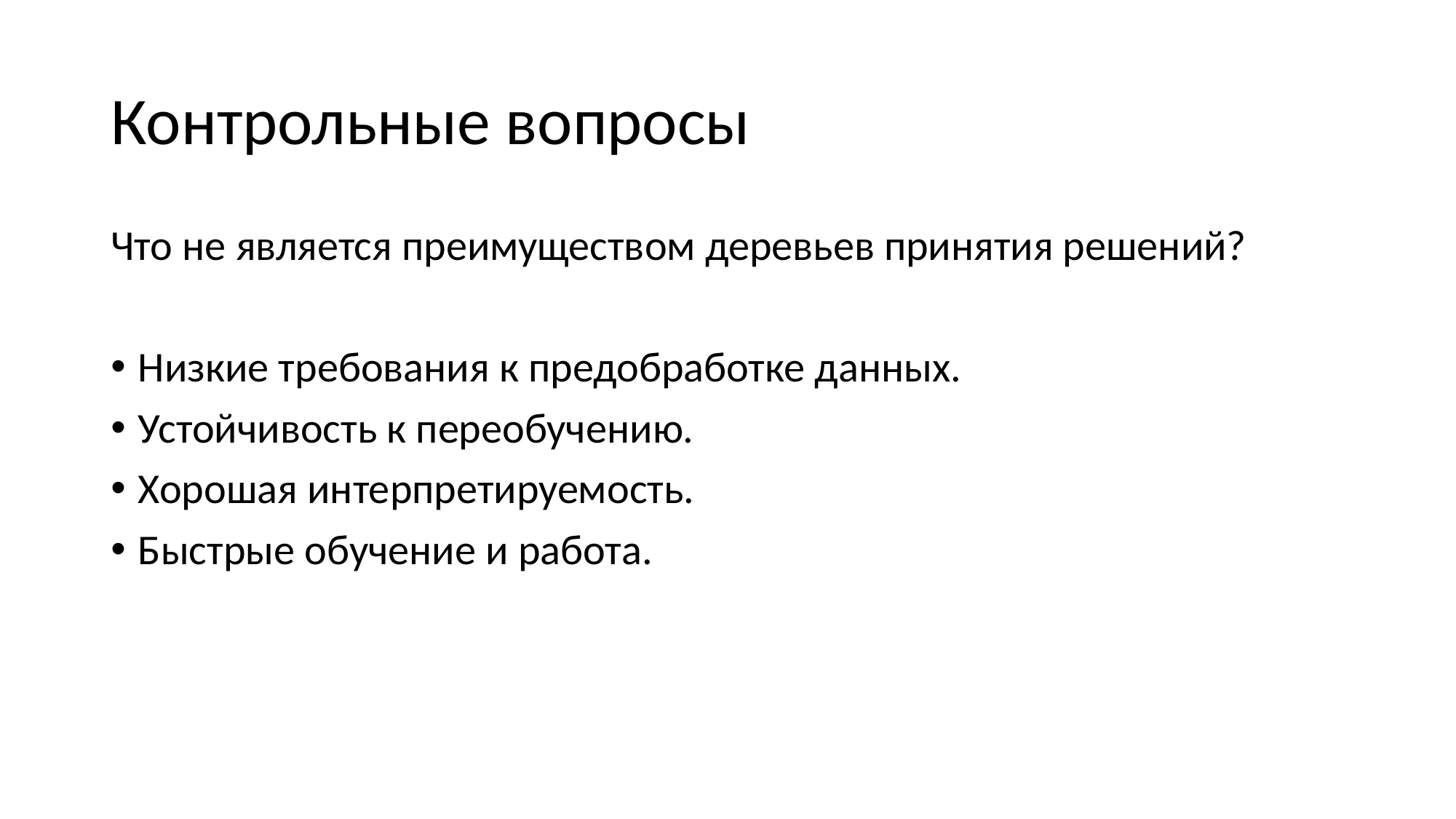

# Контрольные вопросы
Что не является преимуществом деревьев принятия решений?

Низкие требования к предобработке данных.
Устойчивость к переобучению.
Хорошая интерпретируемость.
Быстрые обучение и работа.